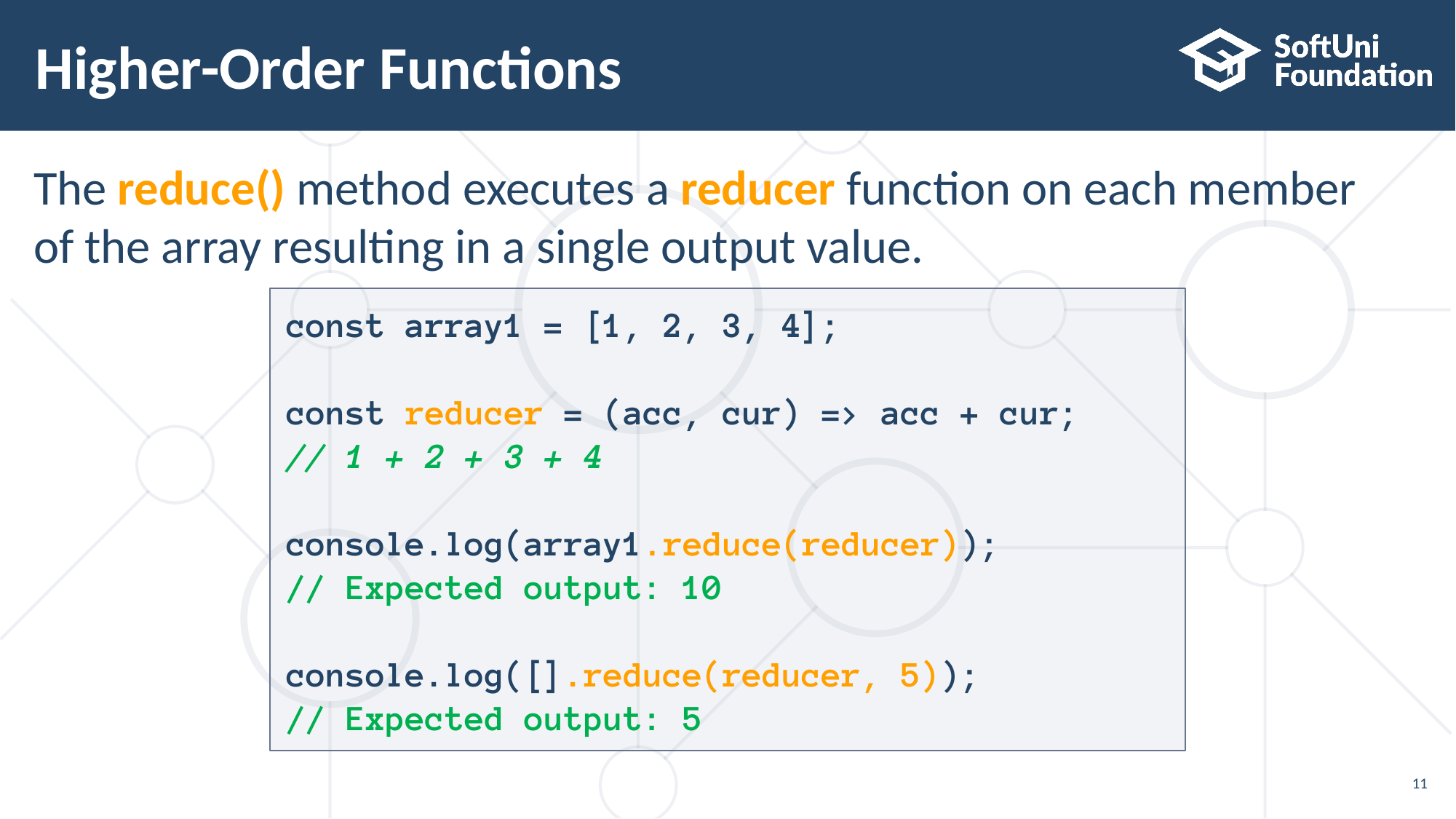

# Higher-Order Functions
The reduce() method executes a reducer function on each member of the array resulting in a single output value.
const array1 = [1, 2, 3, 4];

const reducer = (acc, cur) => acc + cur;
// 1 + 2 + 3 + 4

console.log(array1.reduce(reducer));
// Expected output: 10

console.log([].reduce(reducer, 5));
// Expected output: 5
11